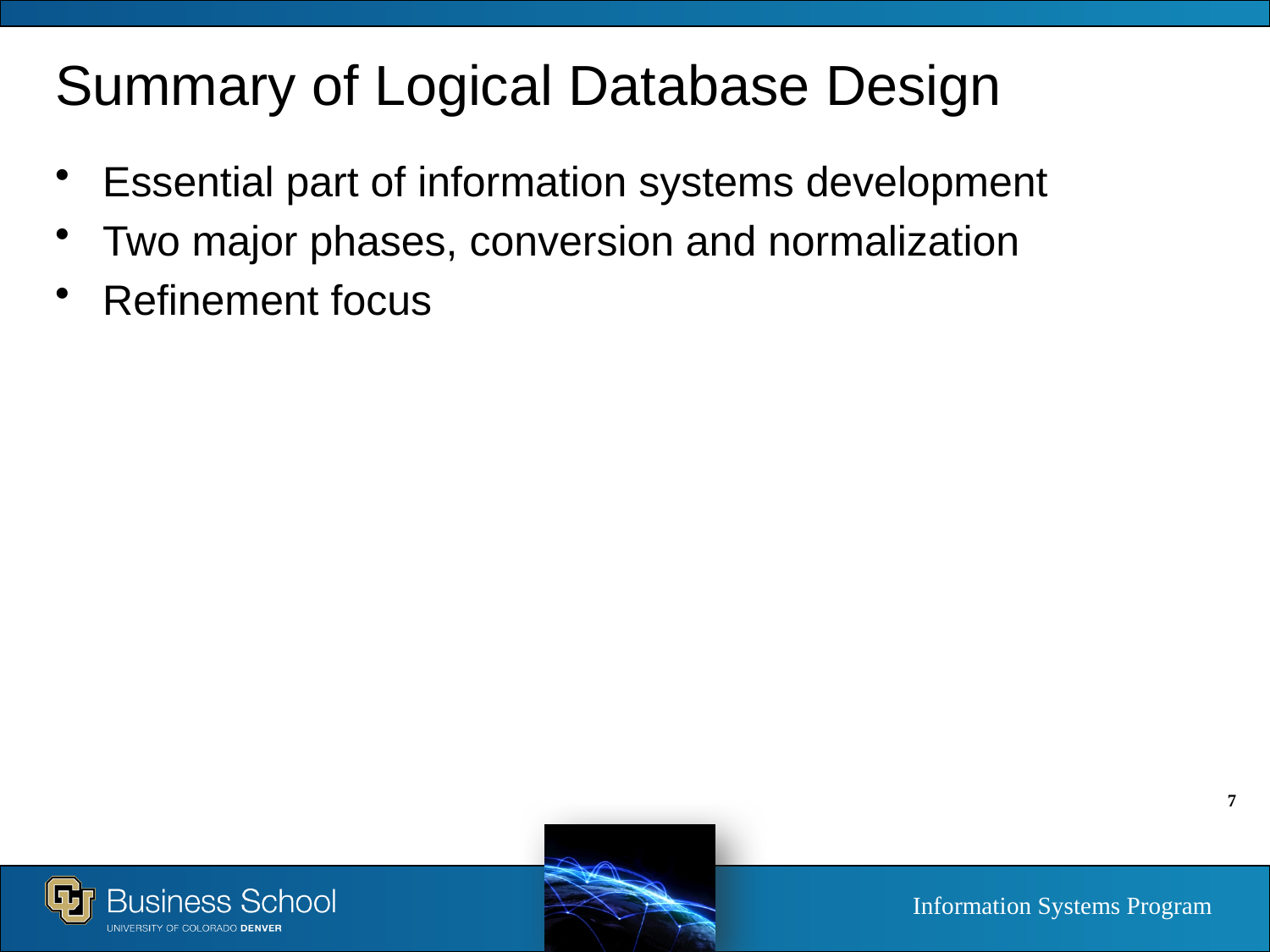

# Summary of Logical Database Design
Essential part of information systems development
Two major phases, conversion and normalization
Refinement focus